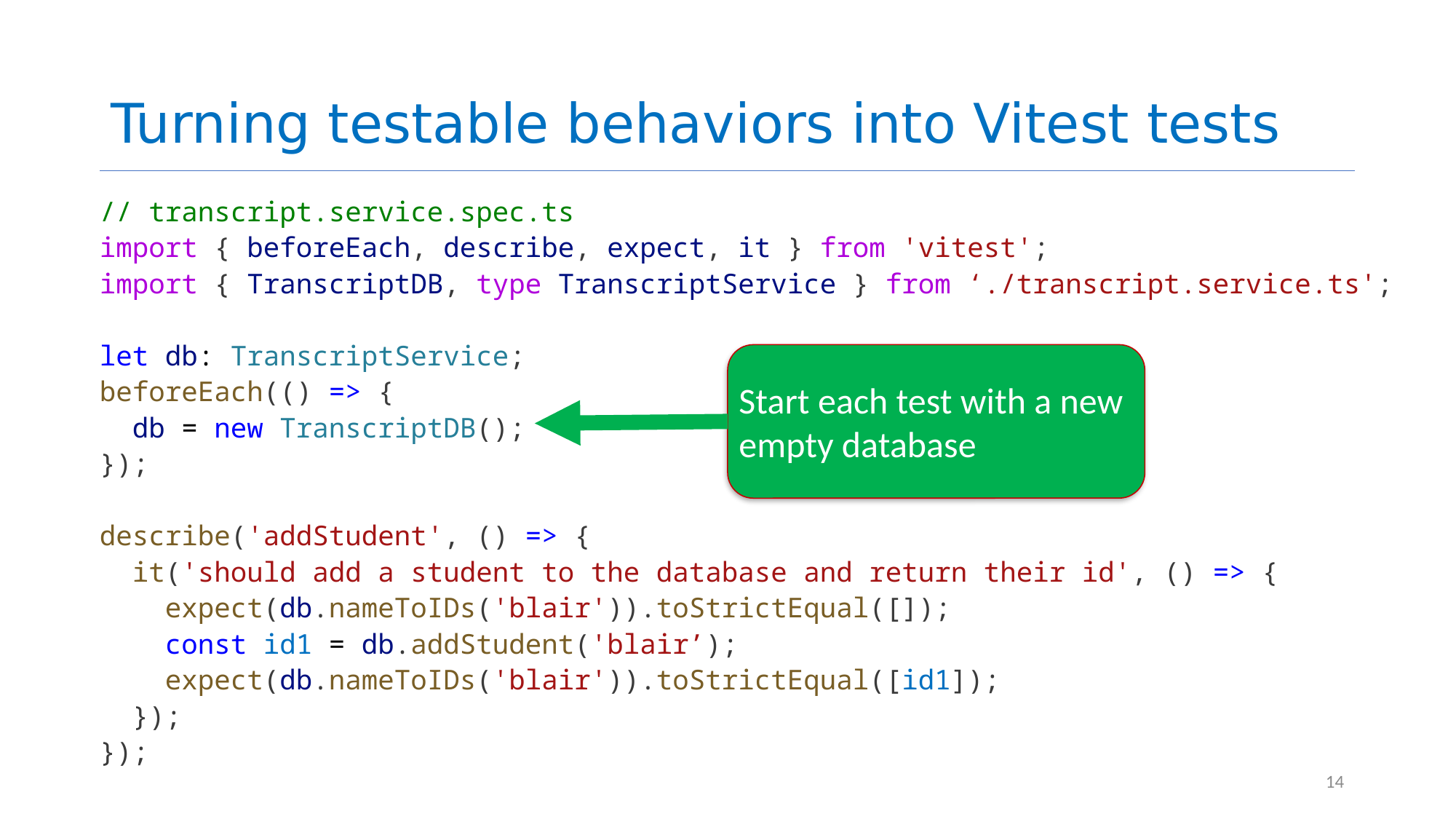

# Turning testable behaviors into Vitest tests
// transcript.service.spec.ts
import { beforeEach, describe, expect, it } from 'vitest';
import { TranscriptDB, type TranscriptService } from ‘./transcript.service.ts';
let db: TranscriptService;
beforeEach(() => {
  db = new TranscriptDB();
});
describe('addStudent', () => {
  it('should add a student to the database and return their id', () => {
    expect(db.nameToIDs('blair')).toStrictEqual([]);
    const id1 = db.addStudent('blair’);
    expect(db.nameToIDs('blair')).toStrictEqual([id1]);
  });
});
Start each test with a new empty database
14